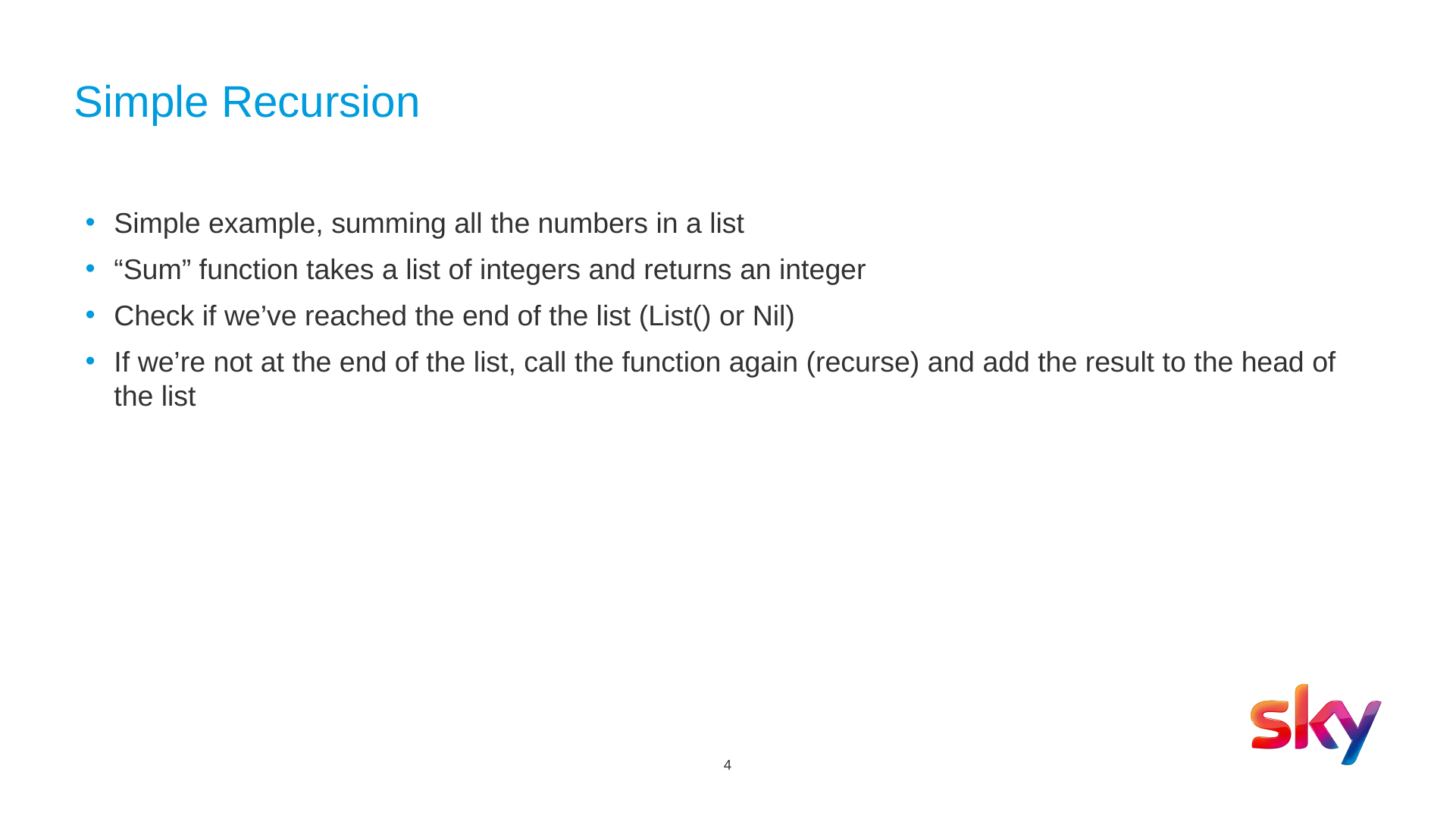

# Simple Recursion
Simple example, summing all the numbers in a list
“Sum” function takes a list of integers and returns an integer
Check if we’ve reached the end of the list (List() or Nil)
If we’re not at the end of the list, call the function again (recurse) and add the result to the head of the list